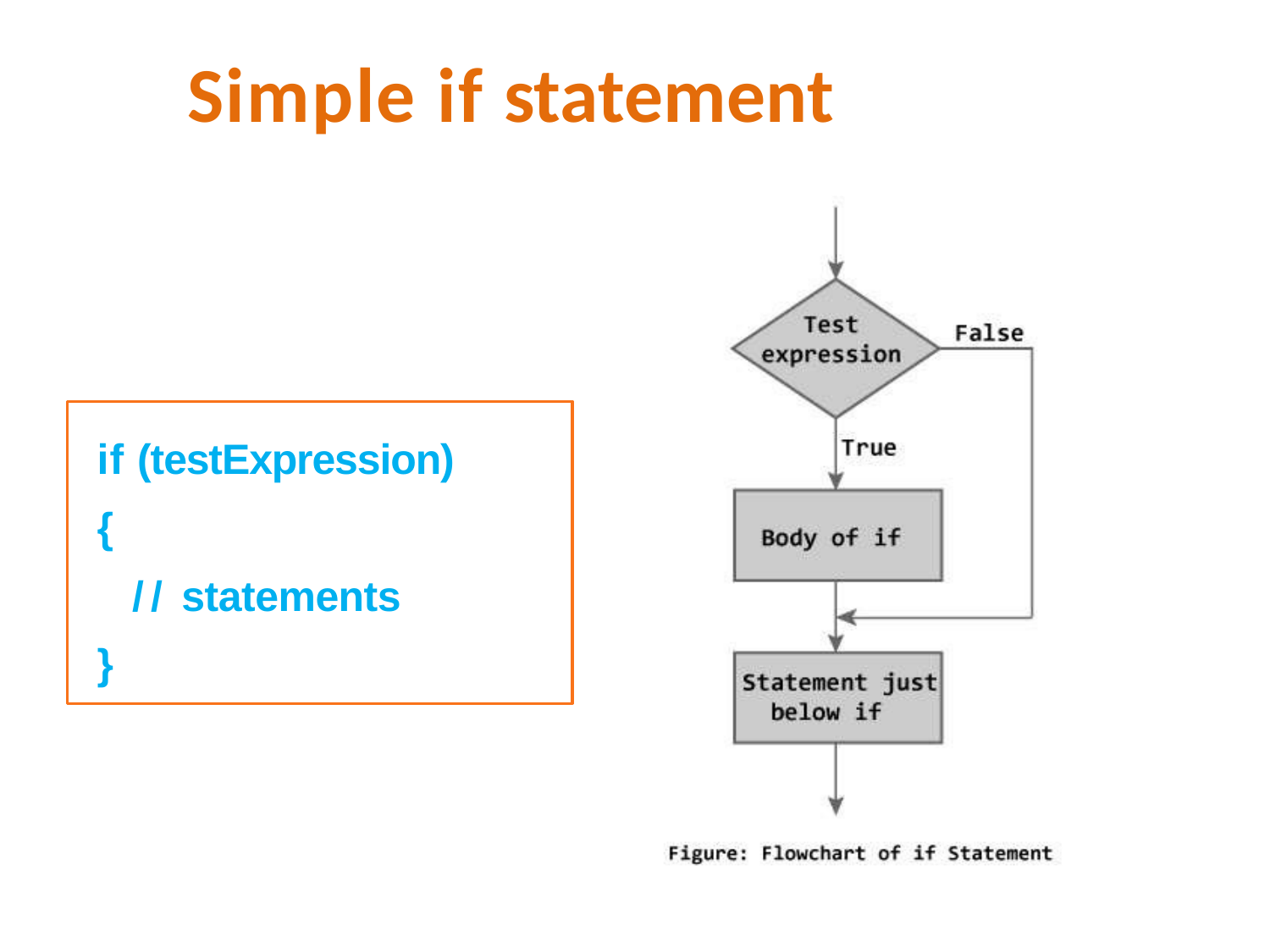

# Simple if statement

if (testExpression)
{
// statements
}